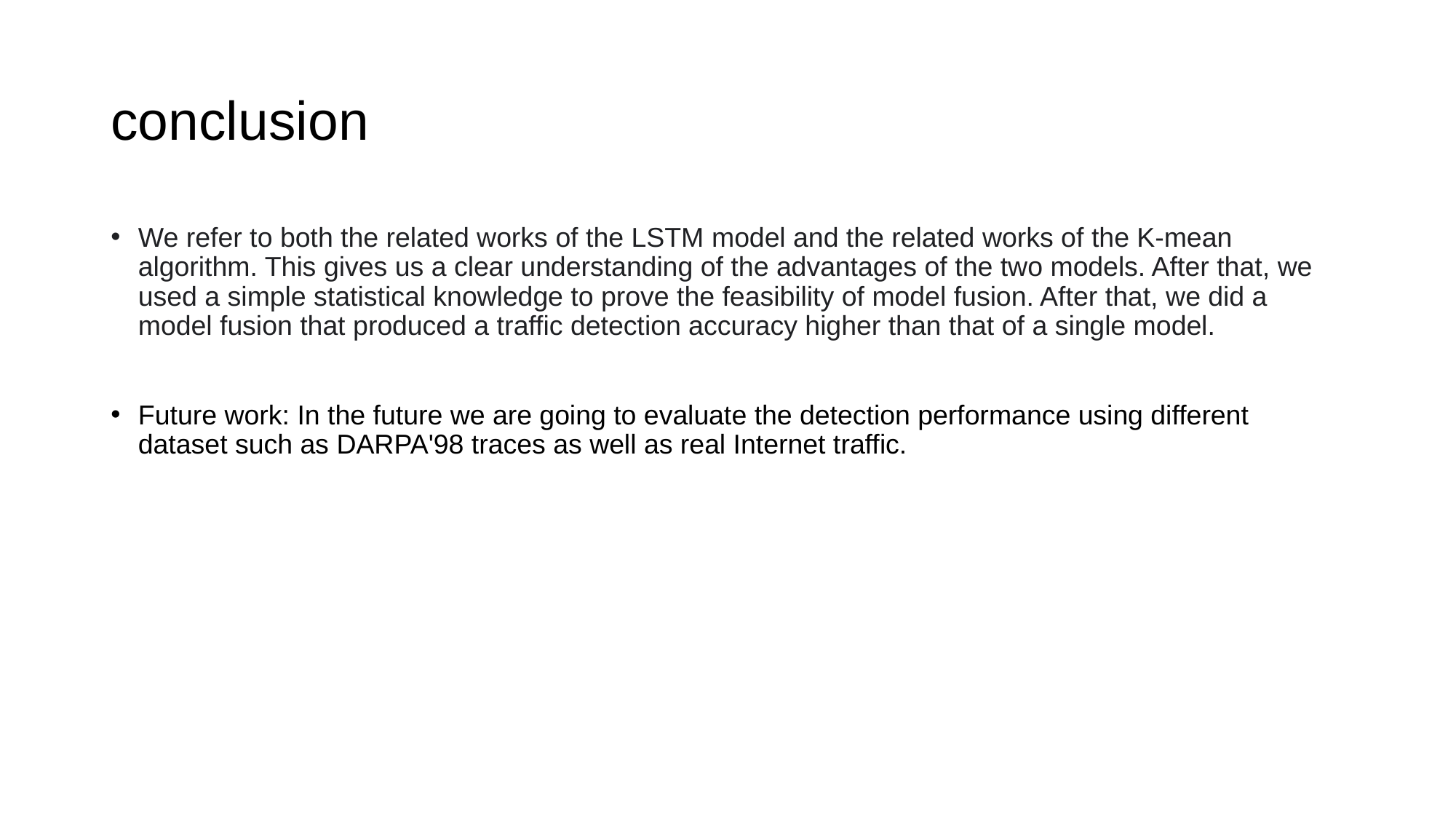

# conclusion
We refer to both the related works of the LSTM model and the related works of the K-mean algorithm. This gives us a clear understanding of the advantages of the two models. After that, we used a simple statistical knowledge to prove the feasibility of model fusion. After that, we did a model fusion that produced a traffic detection accuracy higher than that of a single model.

Future work: In the future we are going to evaluate the detection performance using different dataset such as DARPA'98 traces as well as real Internet traffic.